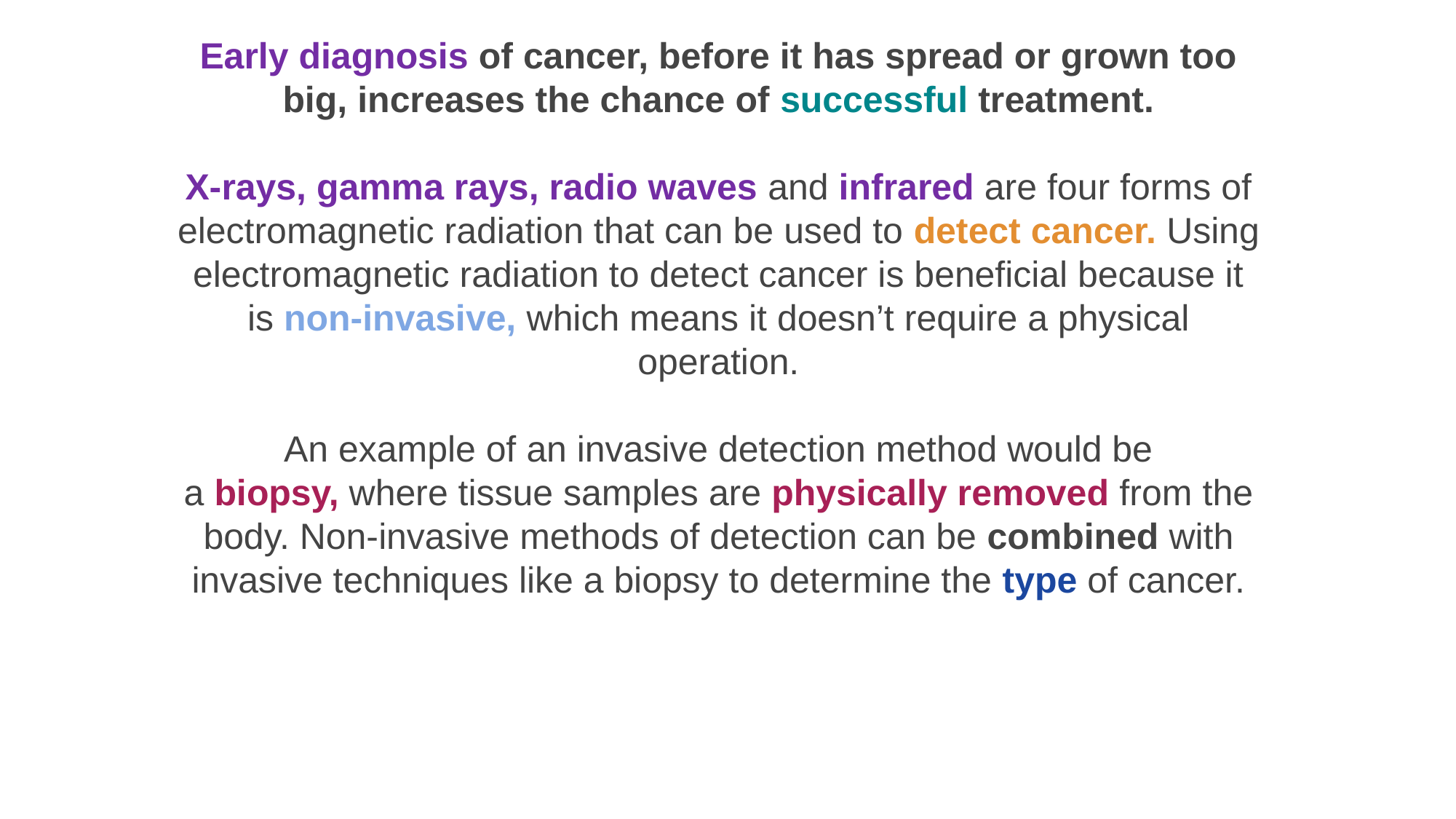

Early diagnosis of cancer, before it has spread or grown too big, increases the chance of successful treatment.

X-rays, gamma rays, radio waves and infrared are four forms of electromagnetic radiation that can be used to detect cancer. Using electromagnetic radiation to detect cancer is beneficial because it is non-invasive, which means it doesn’t require a physical operation.

An example of an invasive detection method would be a biopsy, where tissue samples are physically removed from the body. Non-invasive methods of detection can be combined with invasive techniques like a biopsy to determine the type of cancer.